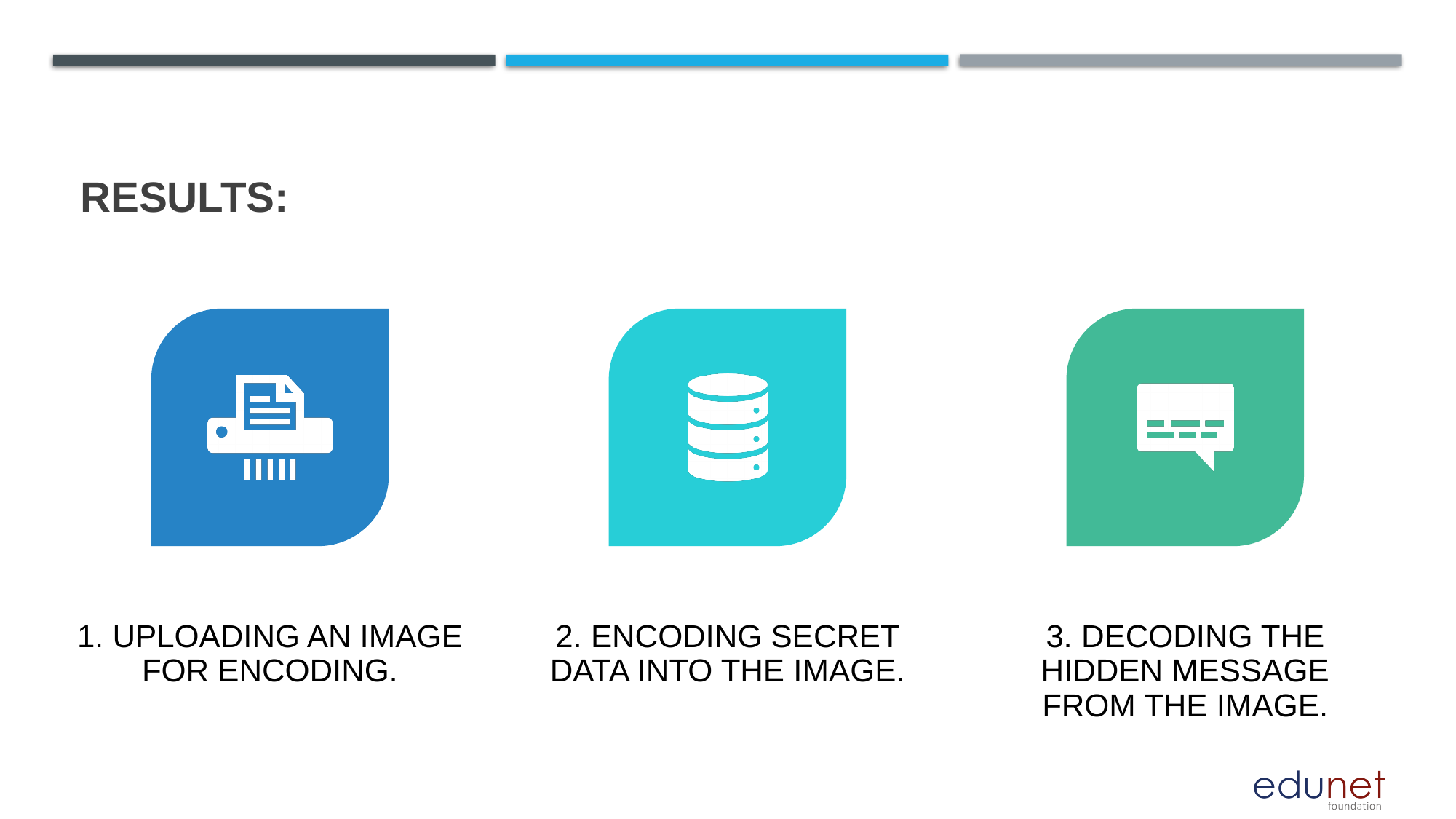

# Results:
1. Uploading an image for encoding.
2. Encoding secret data into the image.
3. Decoding the hidden message from the image.